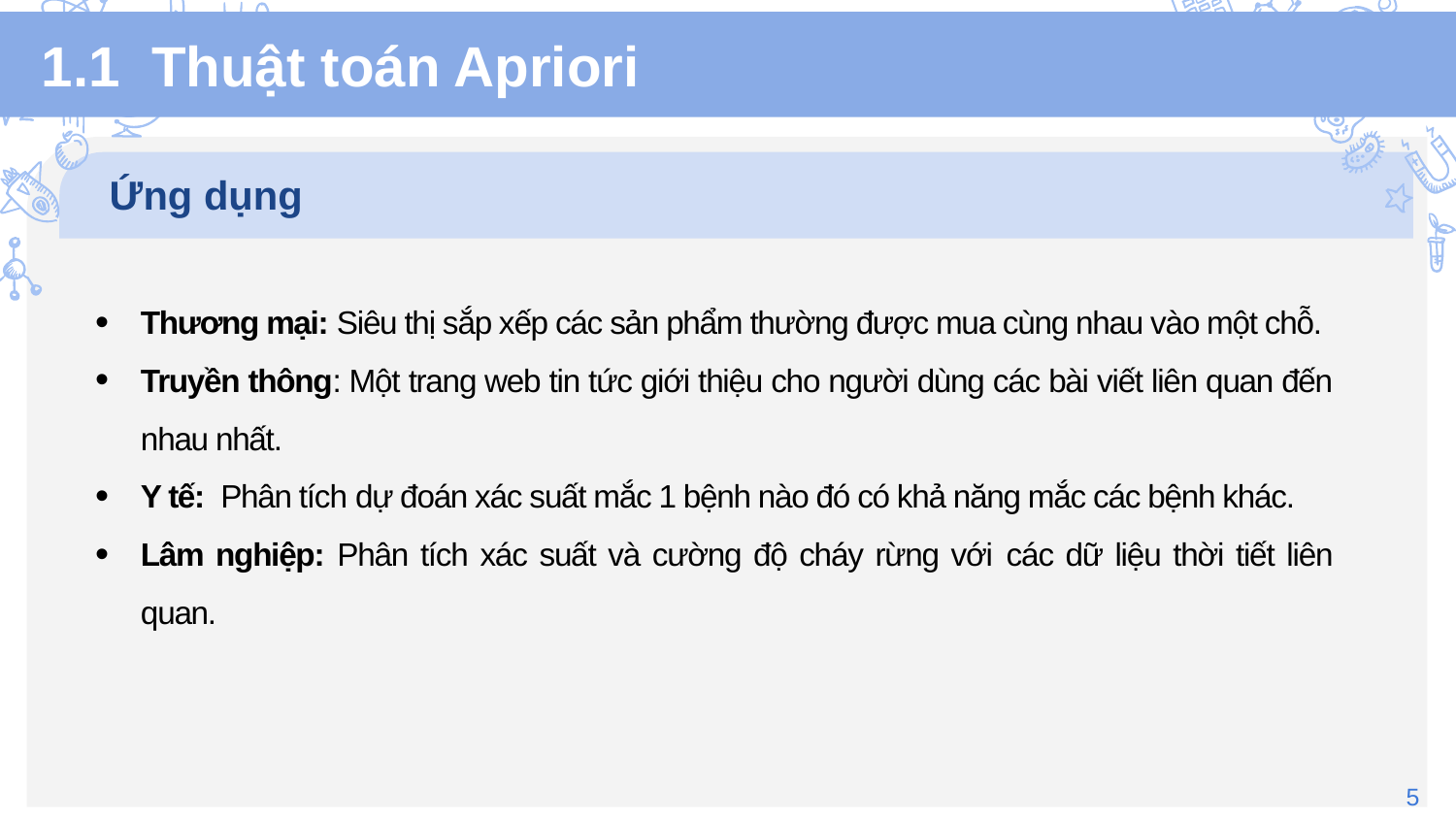

# 1.1  Thuật toán Apriori
Ứng dụng
Thương mại: Siêu thị sắp xếp các sản phẩm thường được mua cùng nhau vào một chỗ.
Truyền thông: Một trang web tin tức giới thiệu cho người dùng các bài viết liên quan đến nhau nhất.
Y tế:  Phân tích dự đoán xác suất mắc 1 bệnh nào đó có khả năng mắc các bệnh khác.
Lâm nghiệp: Phân tích xác suất và cường độ cháy rừng với các dữ liệu thời tiết liên quan.
5